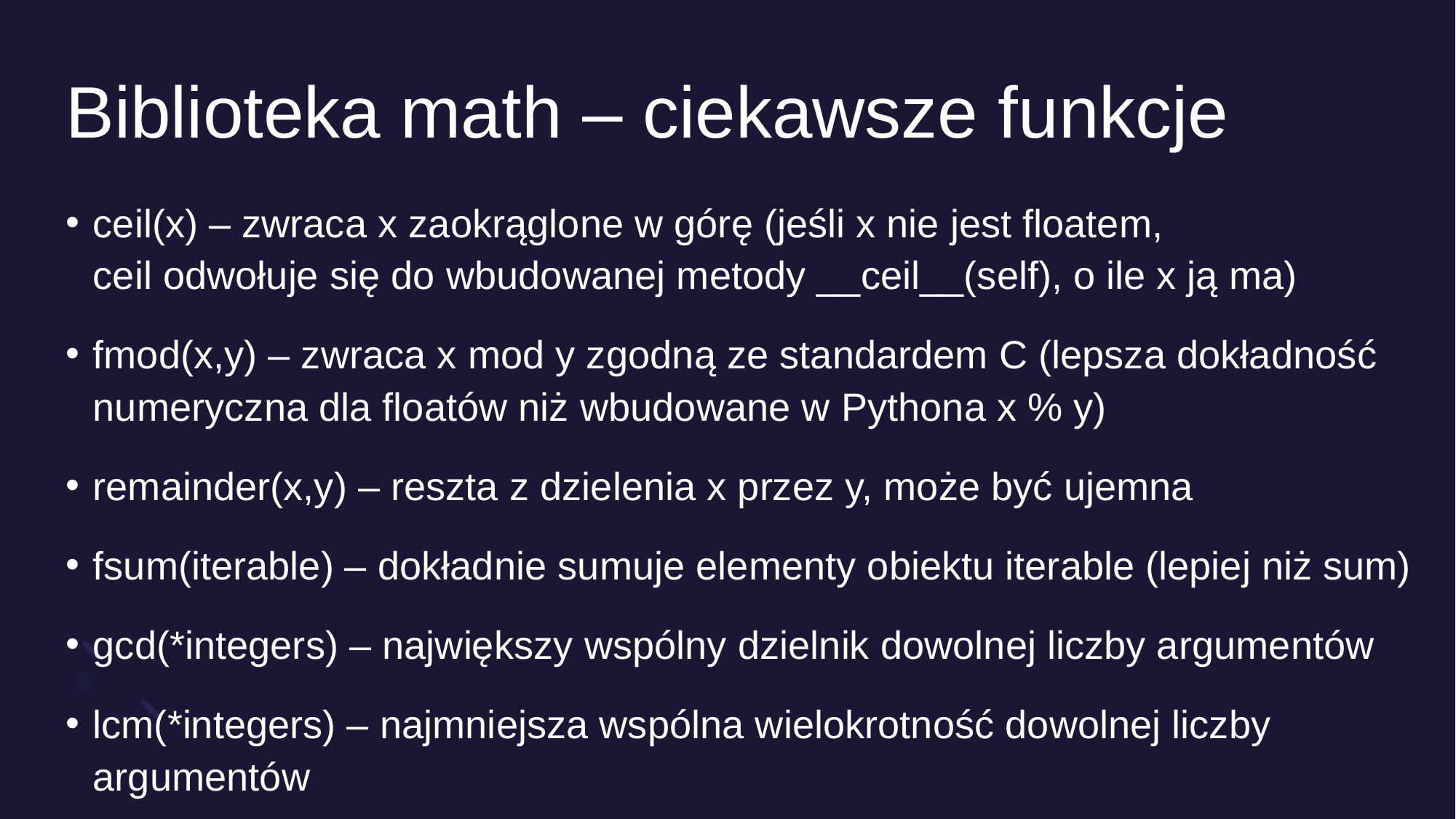

# Biblioteka math – ciekawsze funkcje
ceil(x) – zwraca x zaokrąglone w górę (jeśli x nie jest floatem,
ceil odwołuje się do wbudowanej metody __ceil__(self), o ile x ją ma)
fmod(x,y) – zwraca x mod y zgodną ze standardem C (lepsza dokładność numeryczna dla floatów niż wbudowane w Pythona x % y)
remainder(x,y) – reszta z dzielenia x przez y, może być ujemna
fsum(iterable) – dokładnie sumuje elementy obiektu iterable (lepiej niż sum)
gcd(*integers) – największy wspólny dzielnik dowolnej liczby argumentów
lcm(*integers) – najmniejsza wspólna wielokrotność dowolnej liczby argumentów